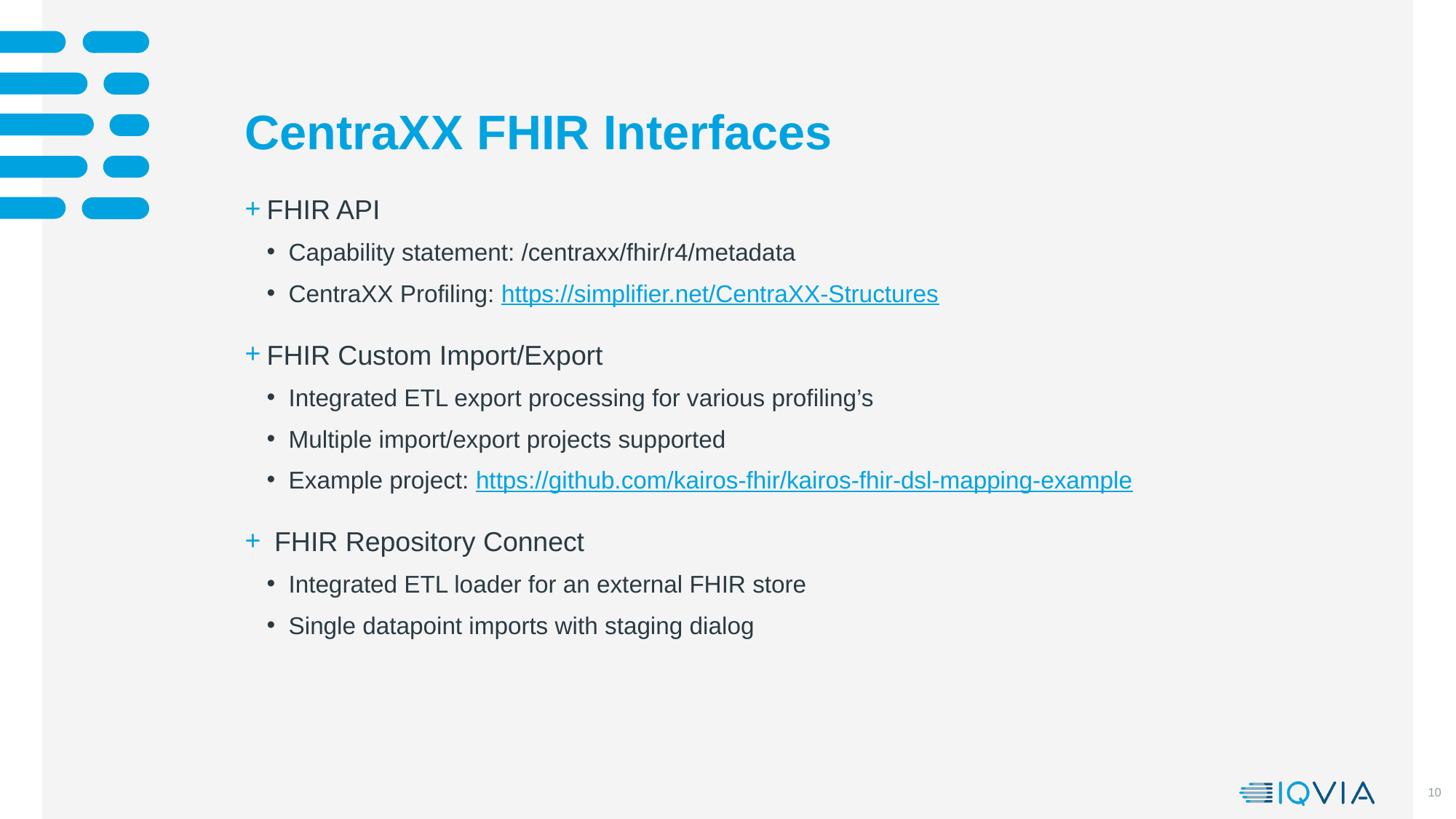

# CentraXX FHIR Interfaces
FHIR API
Capability statement: /centraxx/fhir/r4/metadata
CentraXX Profiling: https://simplifier.net/CentraXX-Structures
FHIR Custom Import/Export
Integrated ETL export processing for various profiling’s
Multiple import/export projects supported
Example project: https://github.com/kairos-fhir/kairos-fhir-dsl-mapping-example
 FHIR Repository Connect
Integrated ETL loader for an external FHIR store
Single datapoint imports with staging dialog